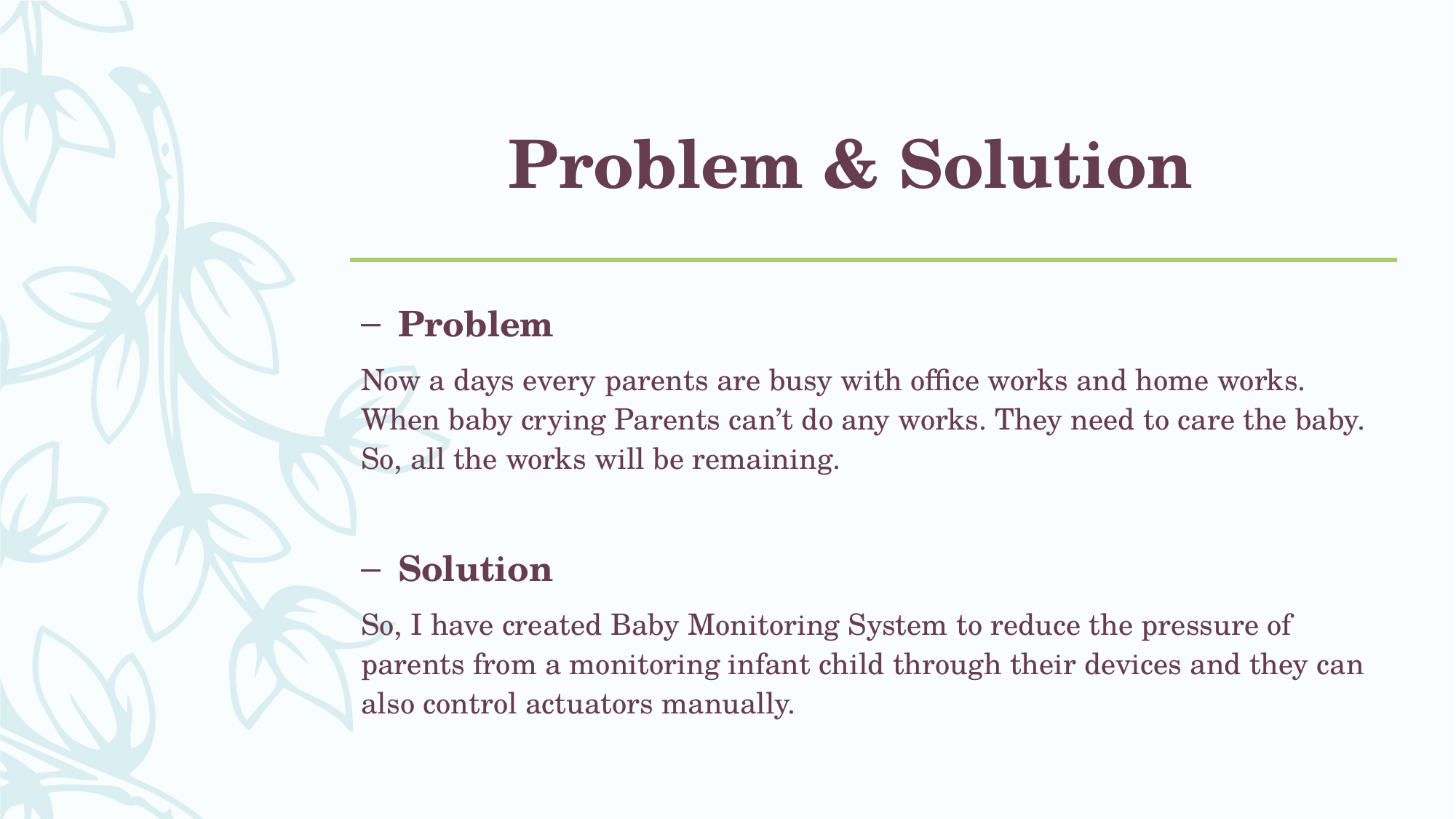

# Problem & Solution
Problem
Now a days every parents are busy with office works and home works. When baby crying Parents can’t do any works. They need to care the baby. So, all the works will be remaining.

Solution
So, I have created Baby Monitoring System to reduce the pressure of parents from a monitoring infant child through their devices and they can also control actuators manually.